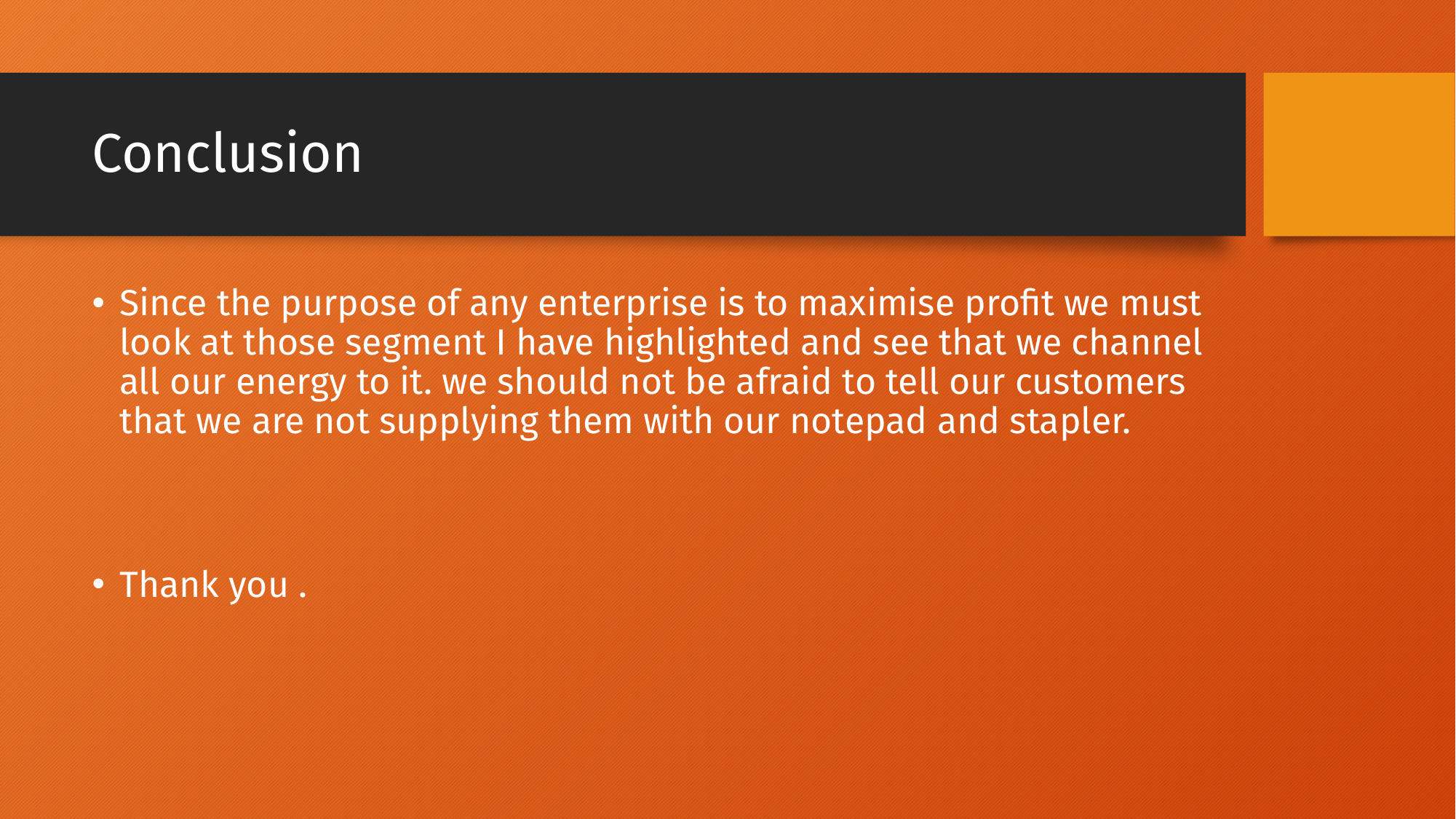

# Conclusion
Since the purpose of any enterprise is to maximise profit we must look at those segment I have highlighted and see that we channel all our energy to it. we should not be afraid to tell our customers that we are not supplying them with our notepad and stapler.

Thank you .